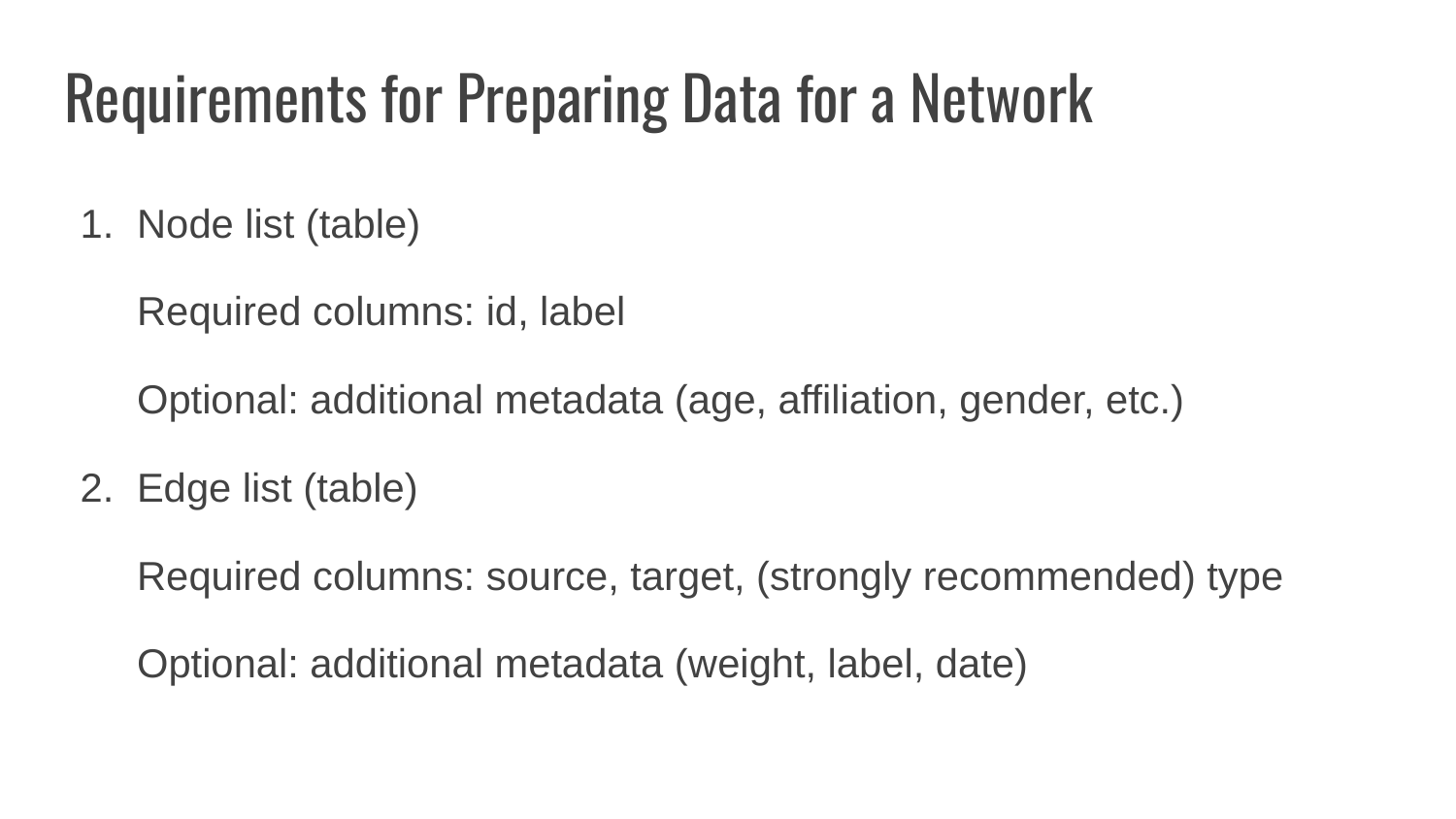

# Requirements for Preparing Data for a Network
Node list (table)
Required columns: id, label
Optional: additional metadata (age, affiliation, gender, etc.)
Edge list (table)
Required columns: source, target, (strongly recommended) type
Optional: additional metadata (weight, label, date)